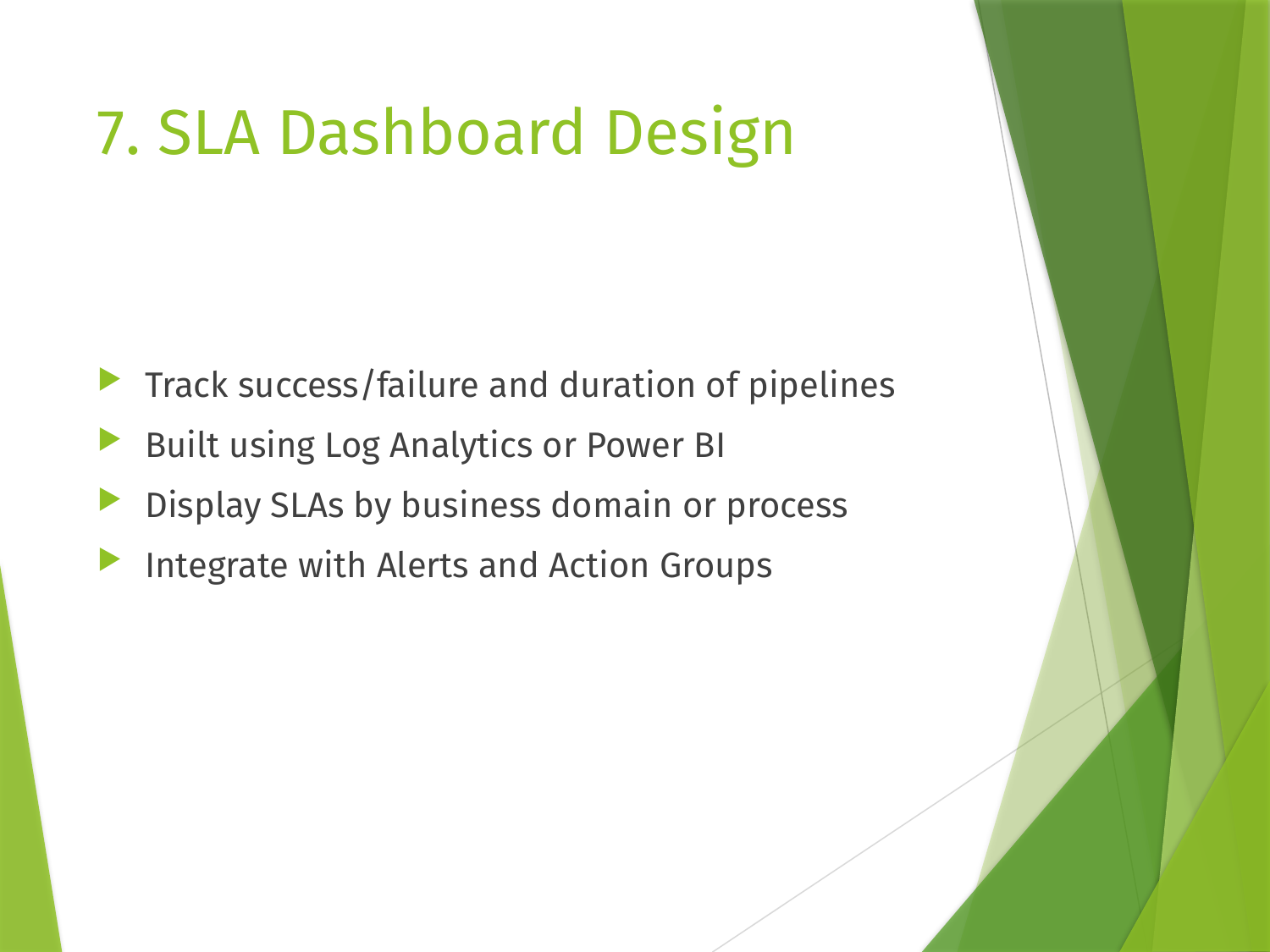

# 7. SLA Dashboard Design

Track success/failure and duration of pipelines
Built using Log Analytics or Power BI
Display SLAs by business domain or process
Integrate with Alerts and Action Groups